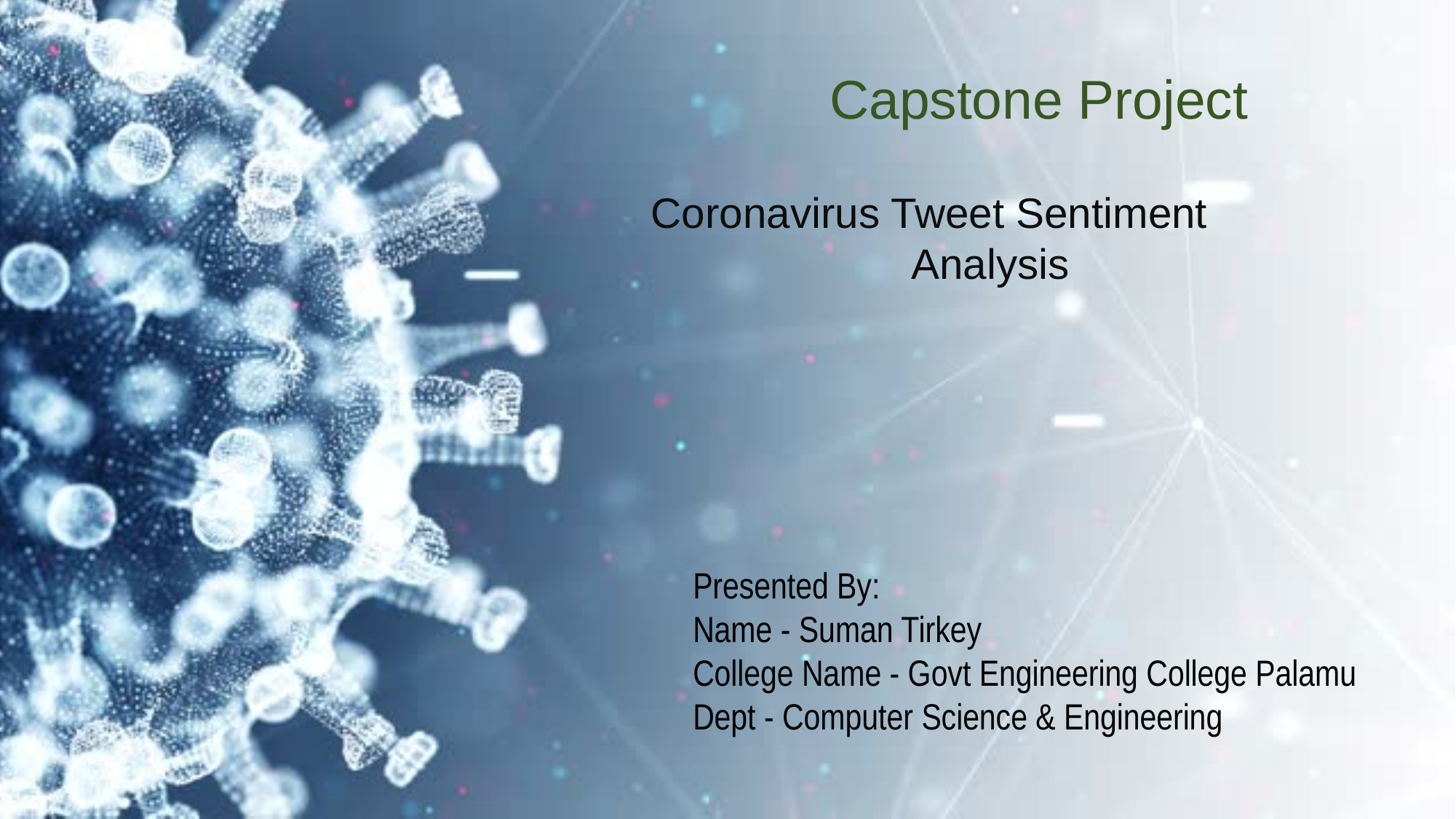

Capstone Project
Coronavirus Tweet Sentiment
                      Analysis
Presented By:
Name - Suman Tirkey
College Name - Govt Engineering College Palamu
Dept - Computer Science & Engineering